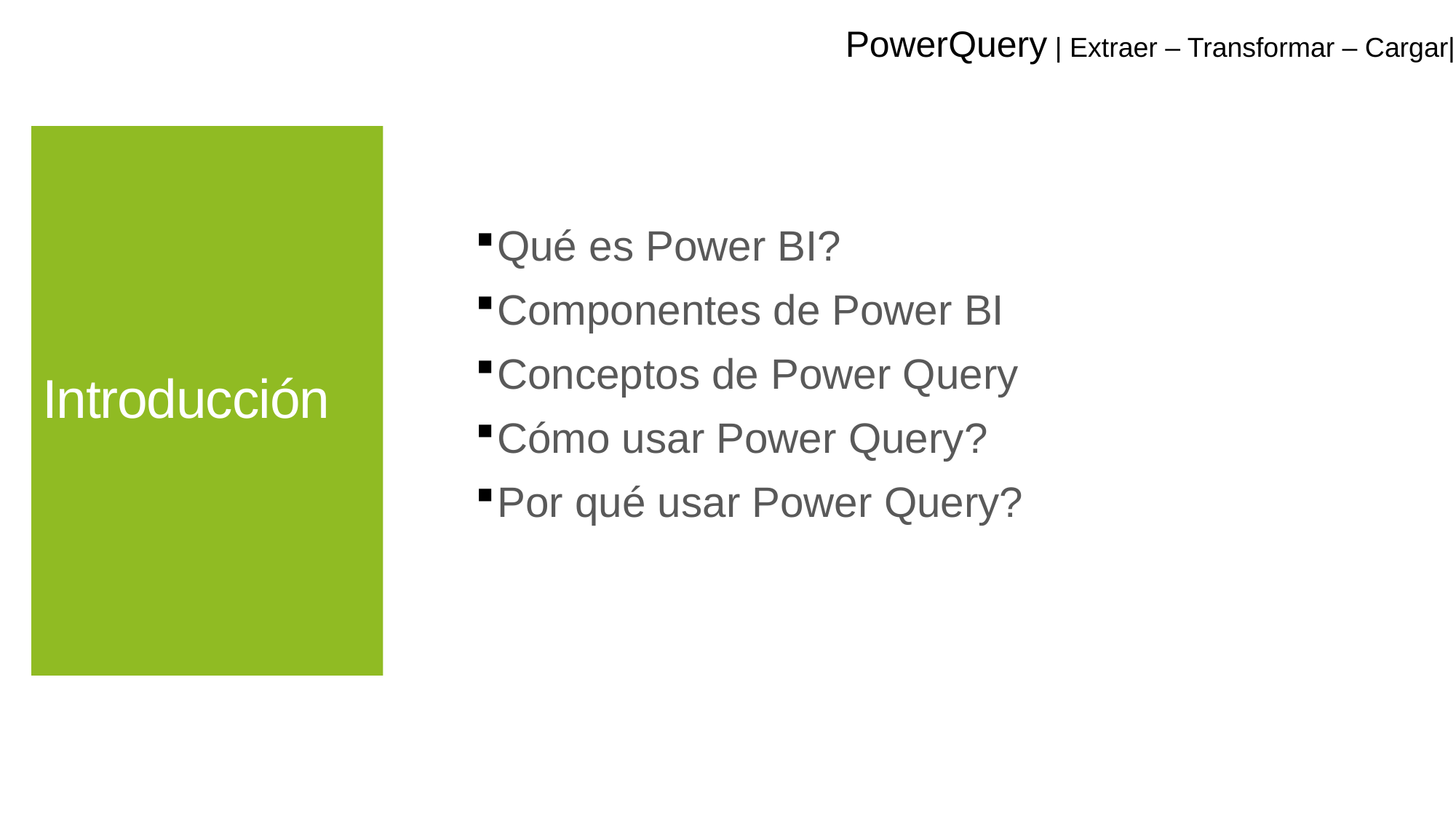

PowerQuery | Extraer – Transformar – Cargar|
Qué es Power BI?
Componentes de Power BI
Conceptos de Power Query
Cómo usar Power Query?
Por qué usar Power Query?

# Introducción